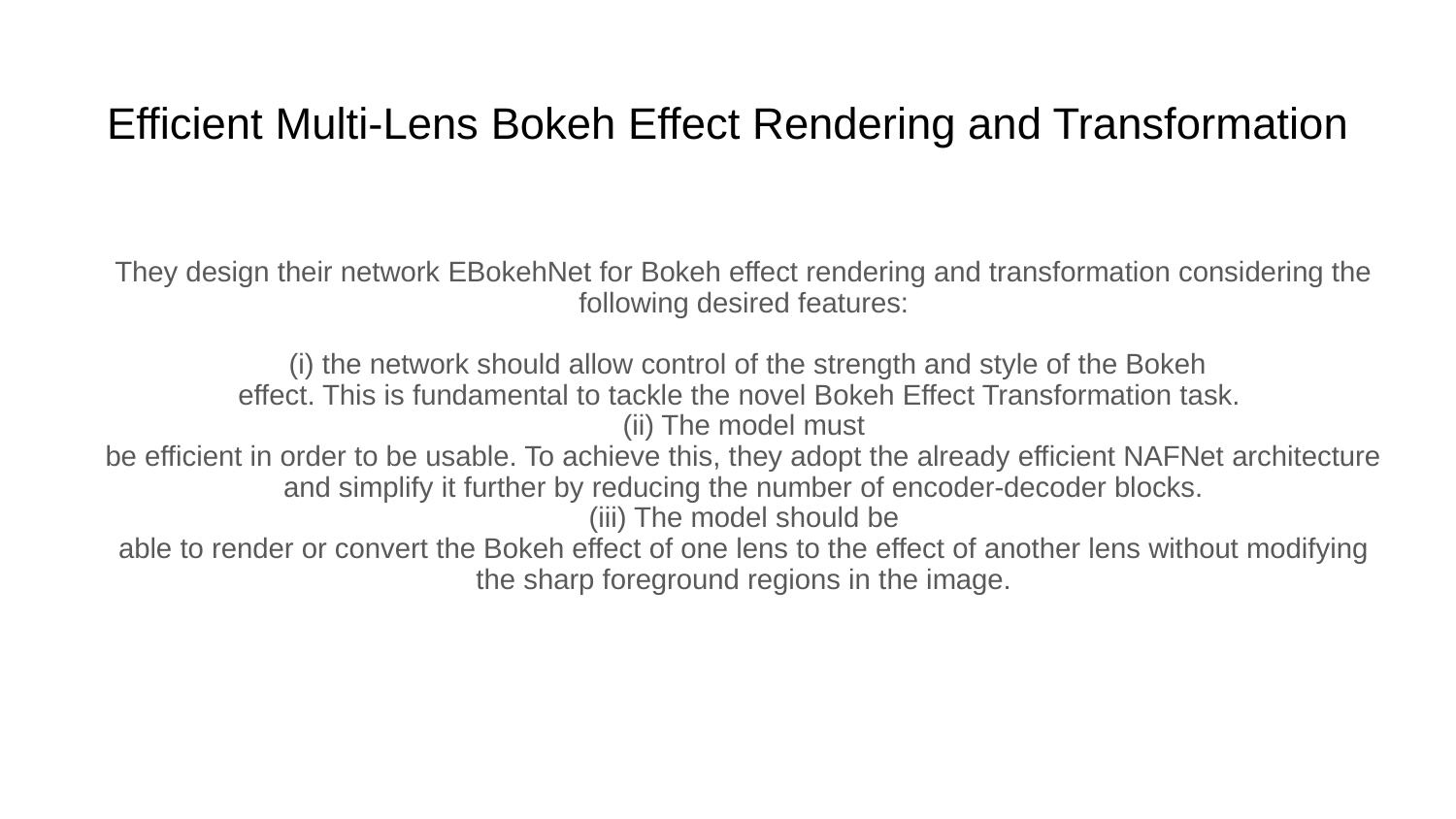

# Efficient Multi-Lens Bokeh Effect Rendering and Transformation
They design their network EBokehNet for Bokeh effect rendering and transformation considering the
following desired features:

 (i) the network should allow control of the strength and style of the Bokeh
effect. This is fundamental to tackle the novel Bokeh Effect Transformation task.
(ii) The model must
be efficient in order to be usable. To achieve this, they adopt the already efficient NAFNet architecture
and simplify it further by reducing the number of encoder-decoder blocks.
(iii) The model should be
able to render or convert the Bokeh effect of one lens to the effect of another lens without modifying
the sharp foreground regions in the image.